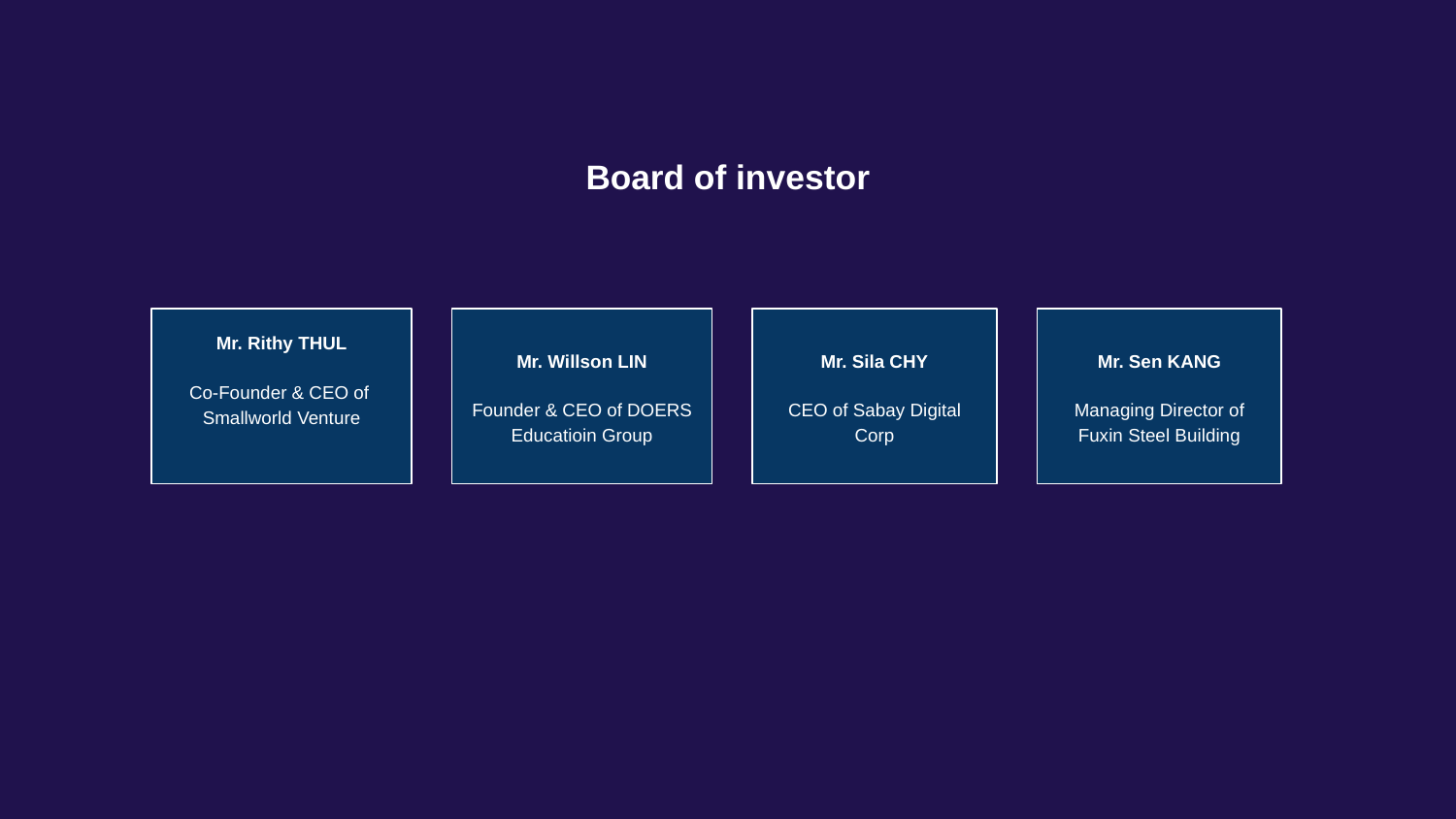

# Board of investor

Mr. Sen KANG
Managing Director of Fuxin Steel Building
Mr. Rithy THUL
Co-Founder & CEO of
Smallworld Venture

Mr. Willson LIN
Founder & CEO of DOERS
Educatioin Group
Mr. Sila CHY
CEO of Sabay Digital Corp